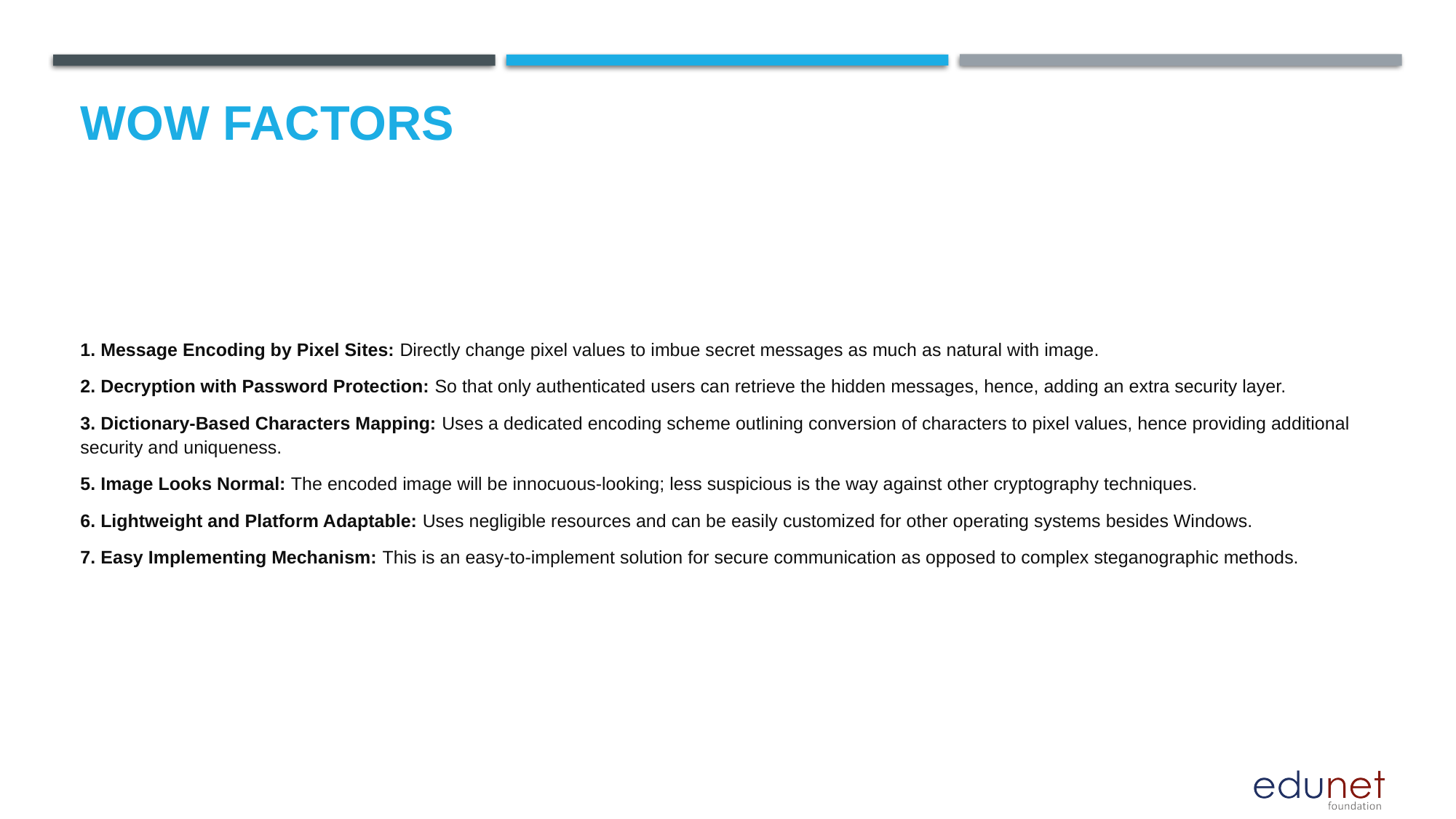

# Wow factors

1. Message Encoding by Pixel Sites: Directly change pixel values to imbue secret messages as much as natural with image.
2. Decryption with Password Protection: So that only authenticated users can retrieve the hidden messages, hence, adding an extra security layer.
3. Dictionary-Based Characters Mapping: Uses a dedicated encoding scheme outlining conversion of characters to pixel values, hence providing additional security and uniqueness.
5. Image Looks Normal: The encoded image will be innocuous-looking; less suspicious is the way against other cryptography techniques.
6. Lightweight and Platform Adaptable: Uses negligible resources and can be easily customized for other operating systems besides Windows.
7. Easy Implementing Mechanism: This is an easy-to-implement solution for secure communication as opposed to complex steganographic methods.